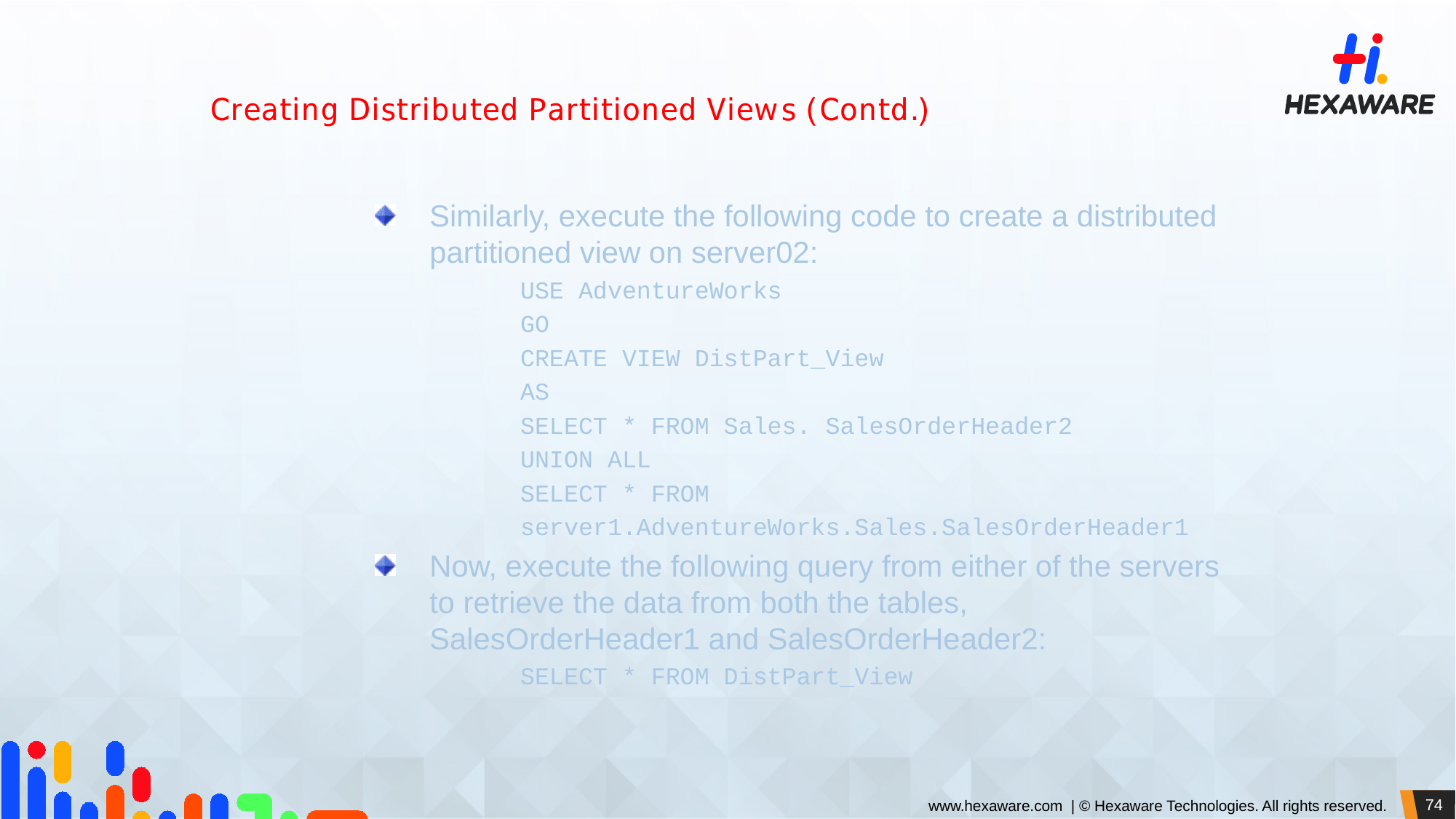

Creating Distributed Partitioned Views (Contd.)
Similarly, execute the following code to create a distributed partitioned view on server02:
USE AdventureWorks
GO
CREATE VIEW DistPart_View
AS
SELECT * FROM Sales. SalesOrderHeader2
UNION ALL
SELECT * FROM
server1.AdventureWorks.Sales.SalesOrderHeader1
Now, execute the following query from either of the servers to retrieve the data from both the tables, SalesOrderHeader1 and SalesOrderHeader2:
SELECT * FROM DistPart_View